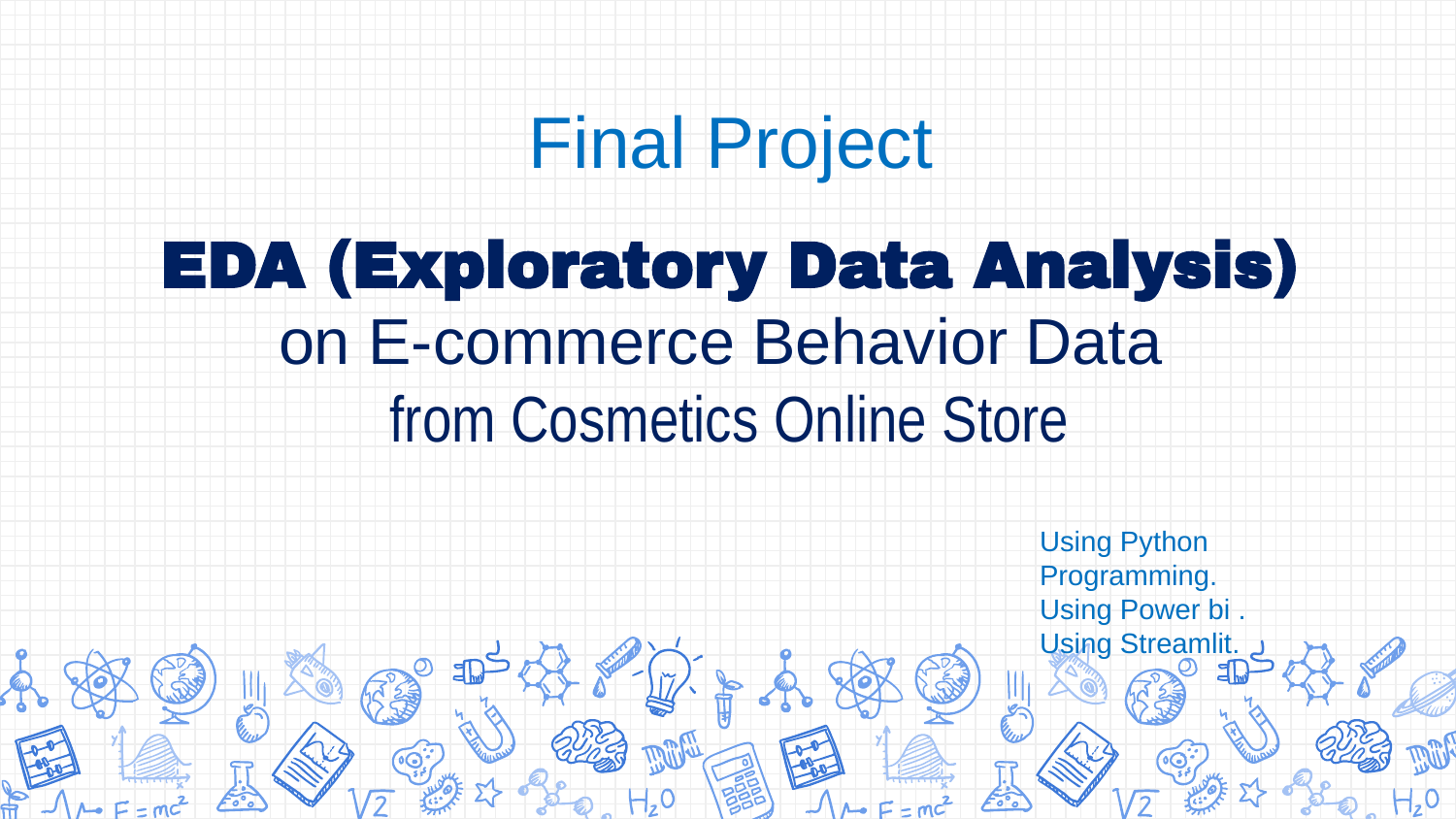

Final Project
EDA (Exploratory Data Analysis)
on E-commerce Behavior Data
from Cosmetics Online Store
Using Python Programming.
Using Power bi .
Using Streamlit.